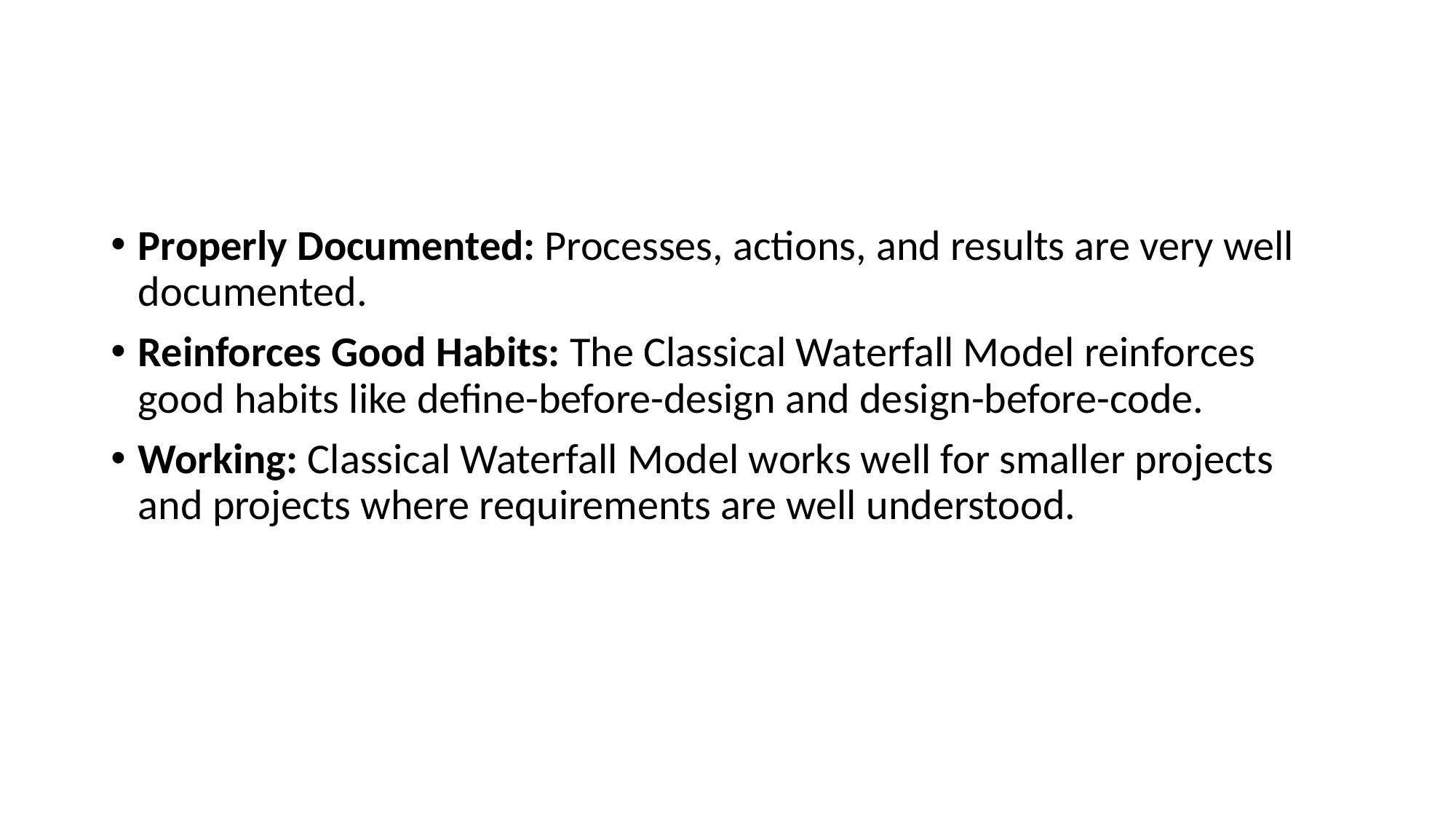

#
Properly Documented: Processes, actions, and results are very well documented.
Reinforces Good Habits: The Classical Waterfall Model reinforces good habits like define-before-design and design-before-code.
Working: Classical Waterfall Model works well for smaller projects and projects where requirements are well understood.